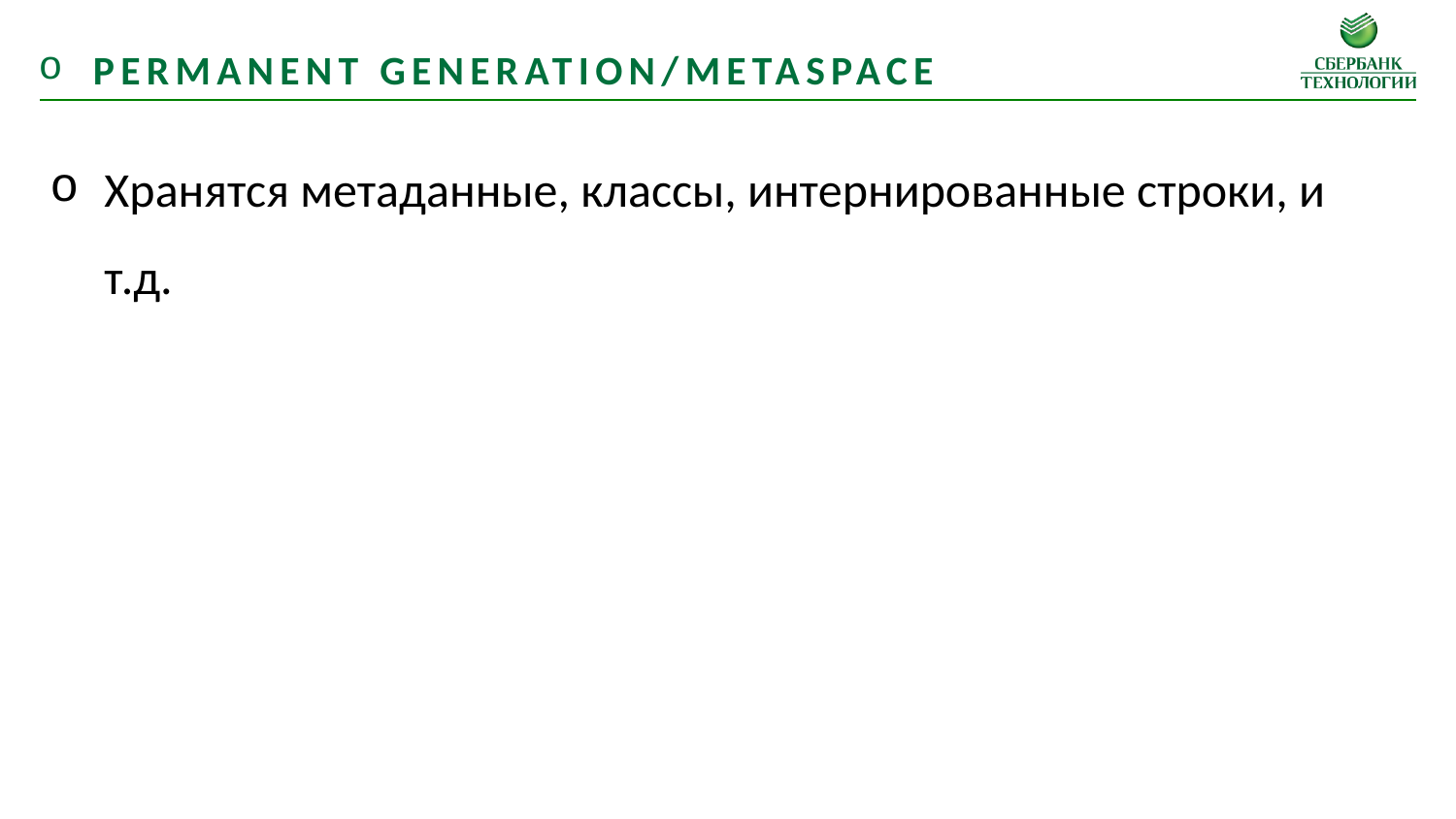

Permanent generation/MetaSpace
Хранятся метаданные, классы, интернированные строки, и т.д.